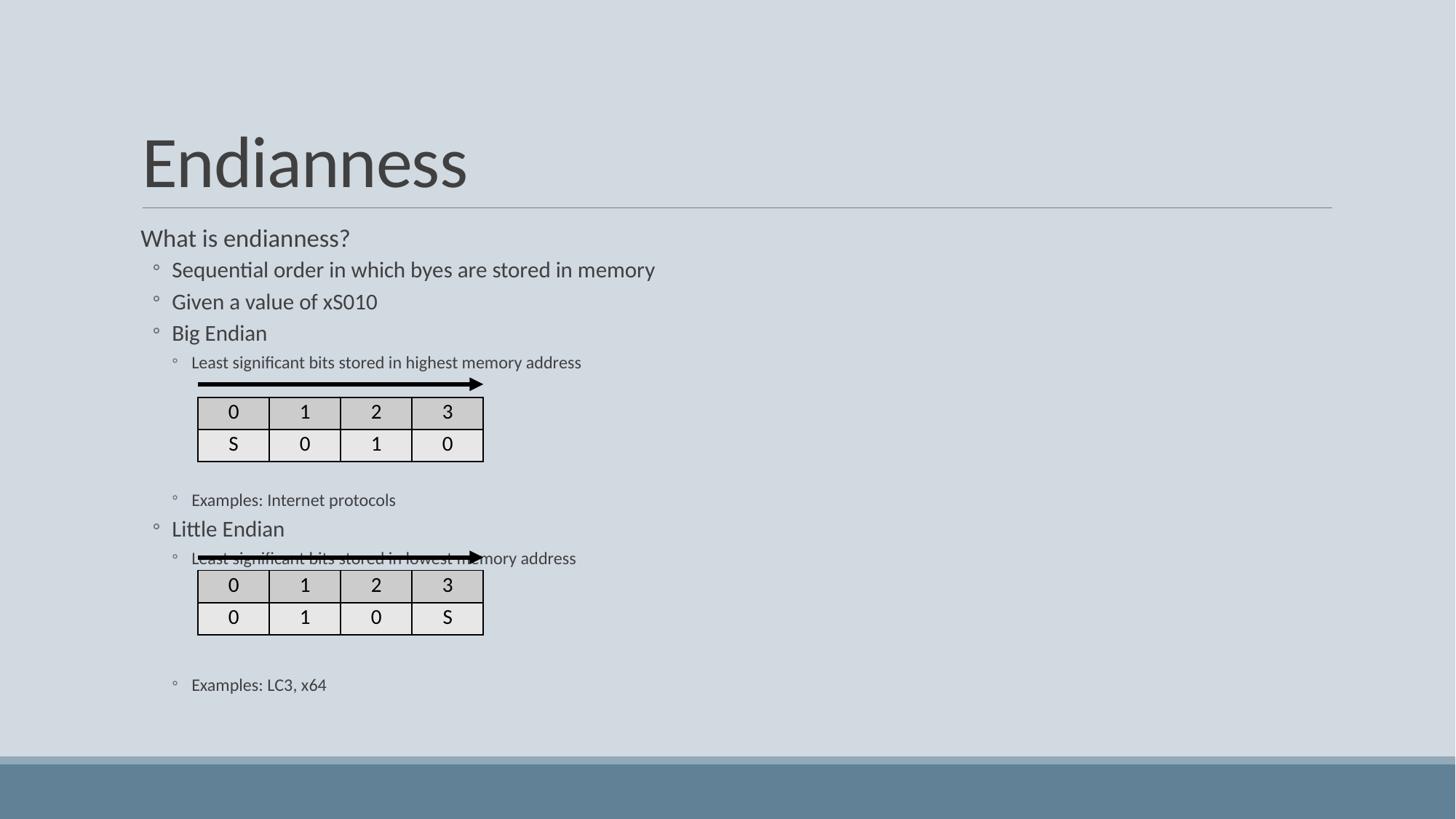

# Endianness
What is endianness?
Sequential order in which byes are stored in memory
Given a value of xS010
Big Endian
Least significant bits stored in highest memory address

Examples: Internet protocols
Little Endian
Least significant bits stored in lowest memory address

Examples: LC3, x64
| 0 | 1 | 2 | 3 |
| --- | --- | --- | --- |
| S | 0 | 1 | 0 |
| 0 | 1 | 2 | 3 |
| --- | --- | --- | --- |
| 0 | 1 | 0 | S |